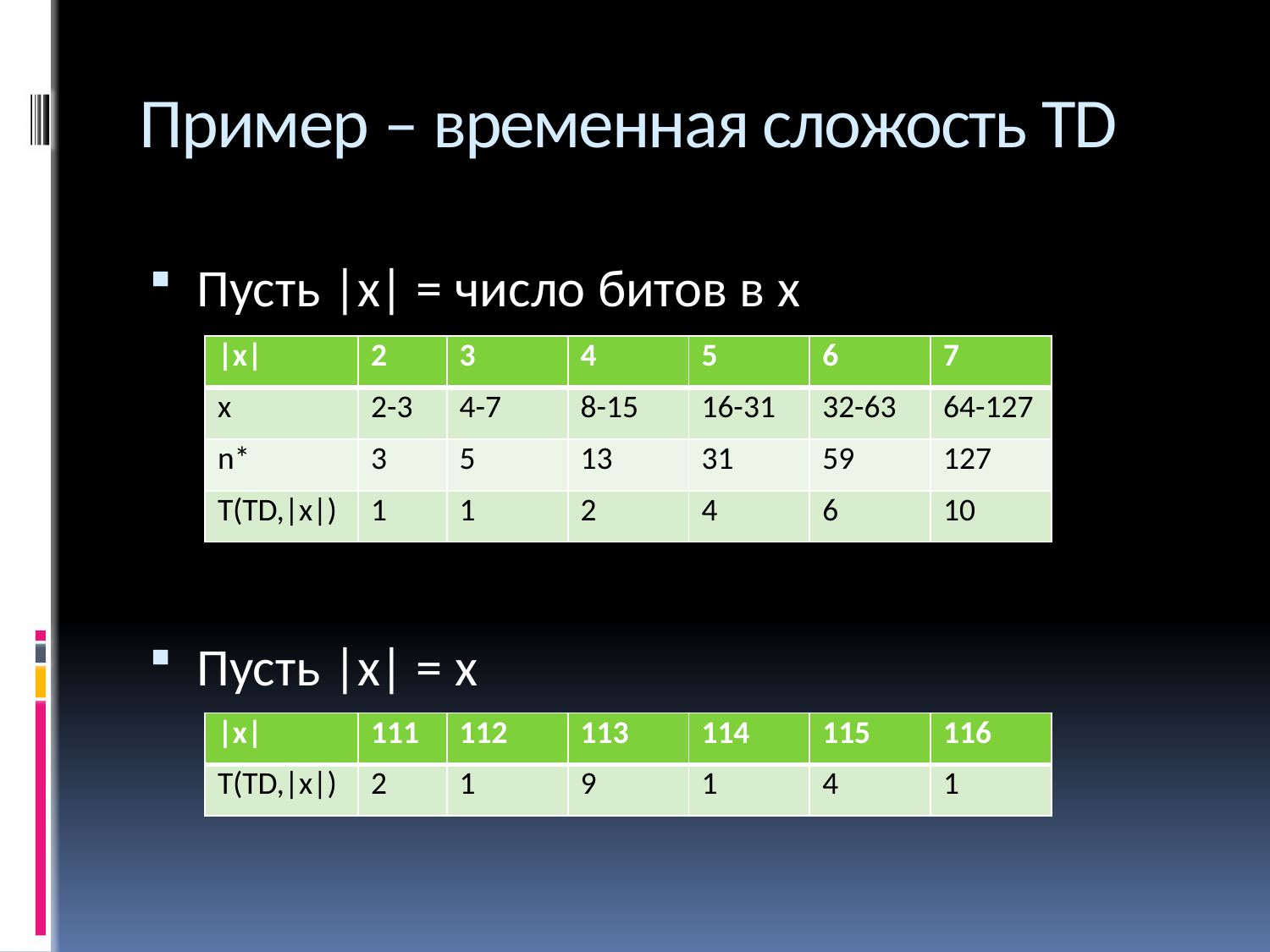

# Пример – временная сложость TD
Пусть |x| = число битов в x

Пусть |x| = x

| |x| | 2 | 3 | 4 | 5 | 6 | 7 |
| --- | --- | --- | --- | --- | --- | --- |
| x | 2-3 | 4-7 | 8-15 | 16-31 | 32-63 | 64-127 |
| n\* | 3 | 5 | 13 | 31 | 59 | 127 |
| T(TD,|x|) | 1 | 1 | 2 | 4 | 6 | 10 |
| |x| | 111 | 112 | 113 | 114 | 115 | 116 |
| --- | --- | --- | --- | --- | --- | --- |
| T(TD,|x|) | 2 | 1 | 9 | 1 | 4 | 1 |